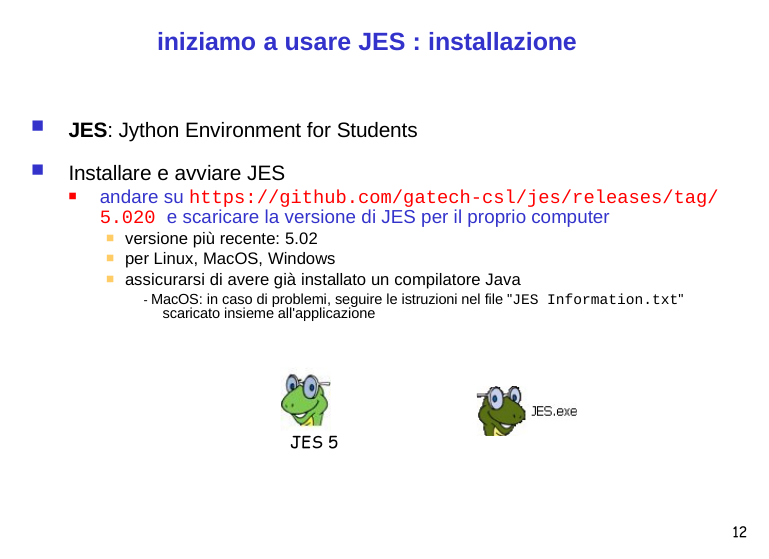

# iniziamo a usare JES : installazione
JES: Jython Environment for Students
Installare e avviare JES
andare su https://github.com/gatech-csl/jes/releases/tag/
5.020 e scaricare la versione di JES per il proprio computer
versione più recente: 5.02
per Linux, MacOS, Windows
assicurarsi di avere già installato un compilatore Java
- MacOS: in caso di problemi, seguire le istruzioni nel file "JES Information.txt"  scaricato insieme all'applicazione

JES 5
12